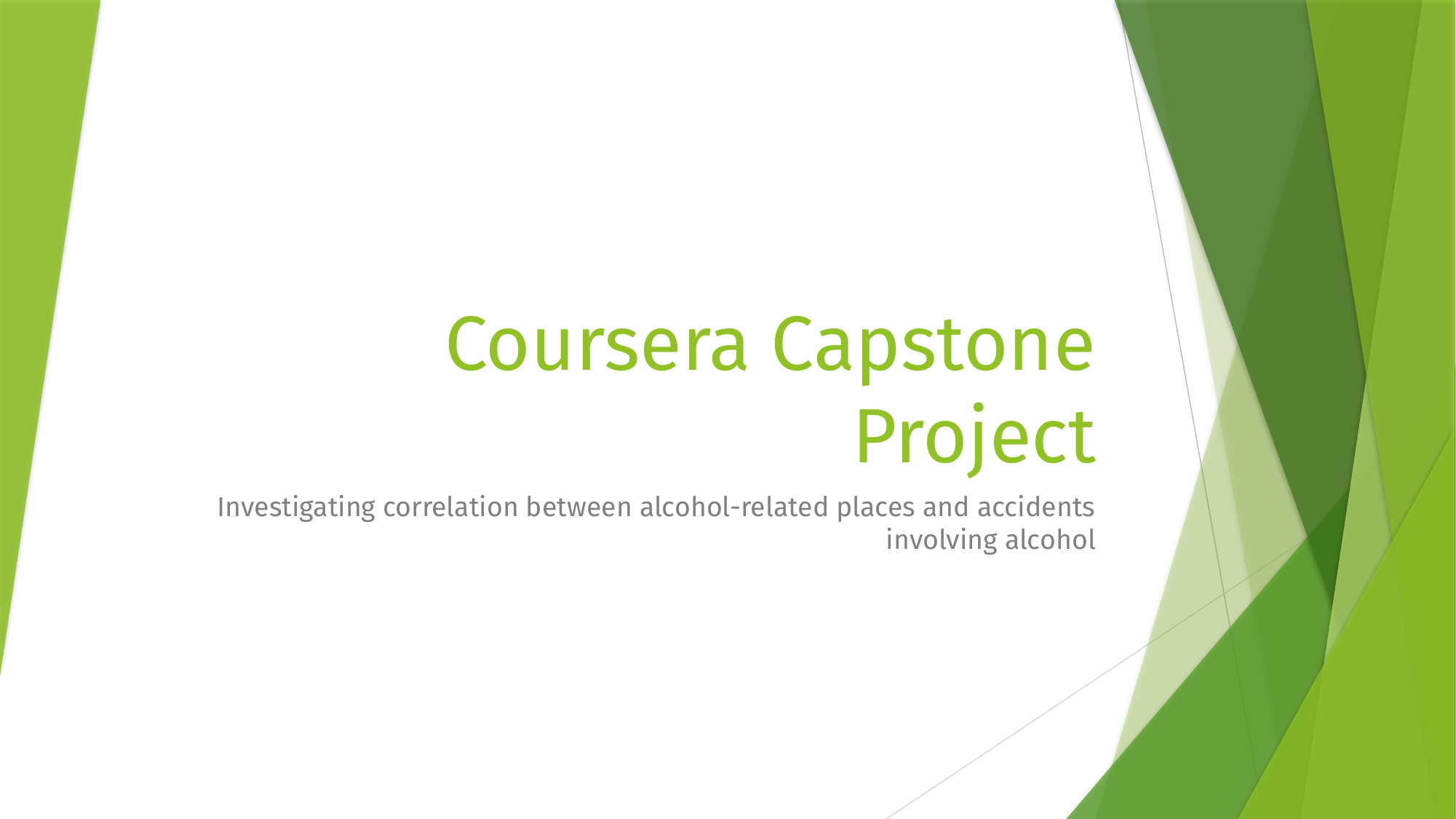

# Coursera Capstone Project
Investigating correlation between alcohol-related places and accidents involving alcohol